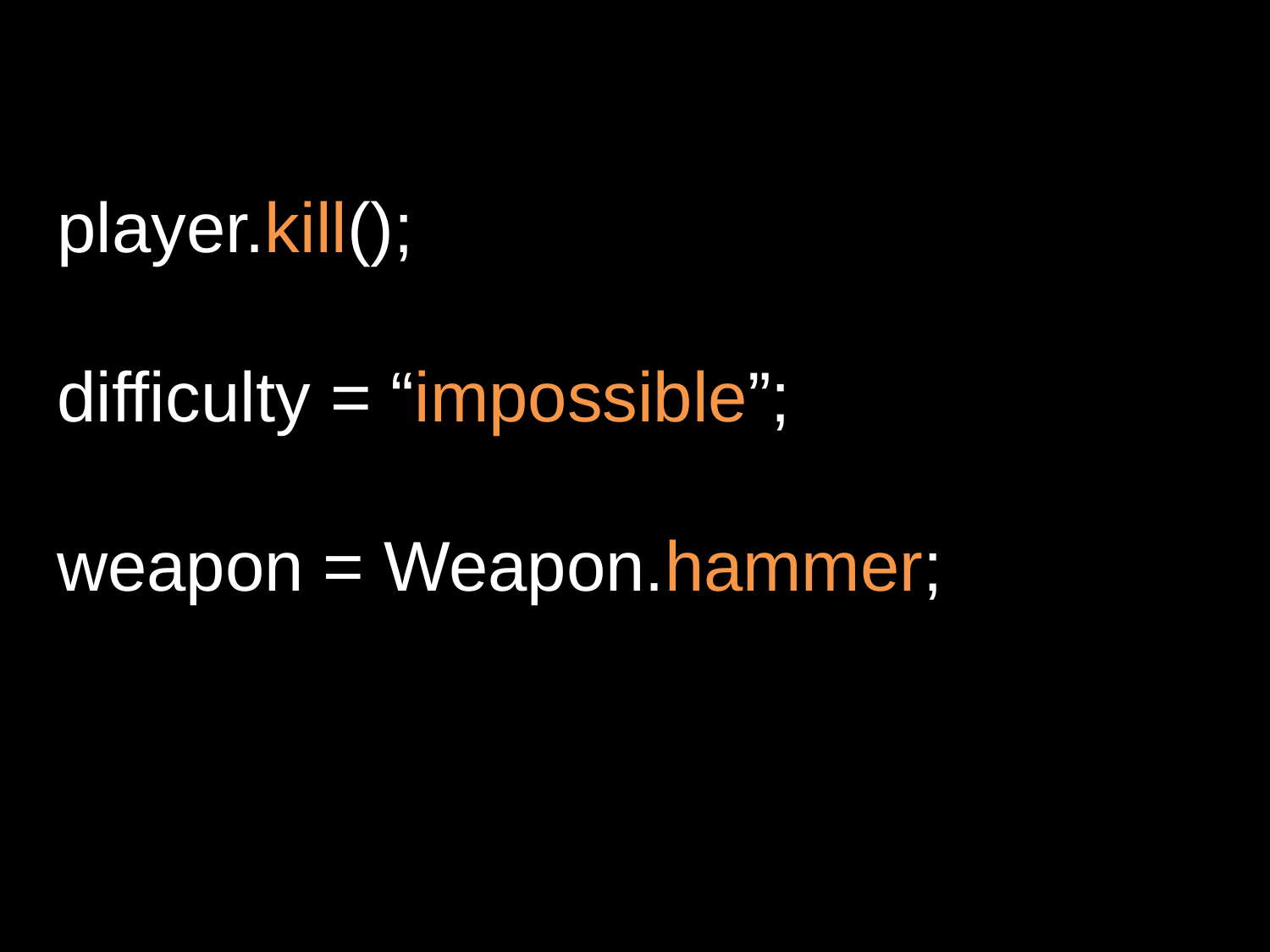

# player.kill(); difficulty = “impossible”; weapon = Weapon.hammer;